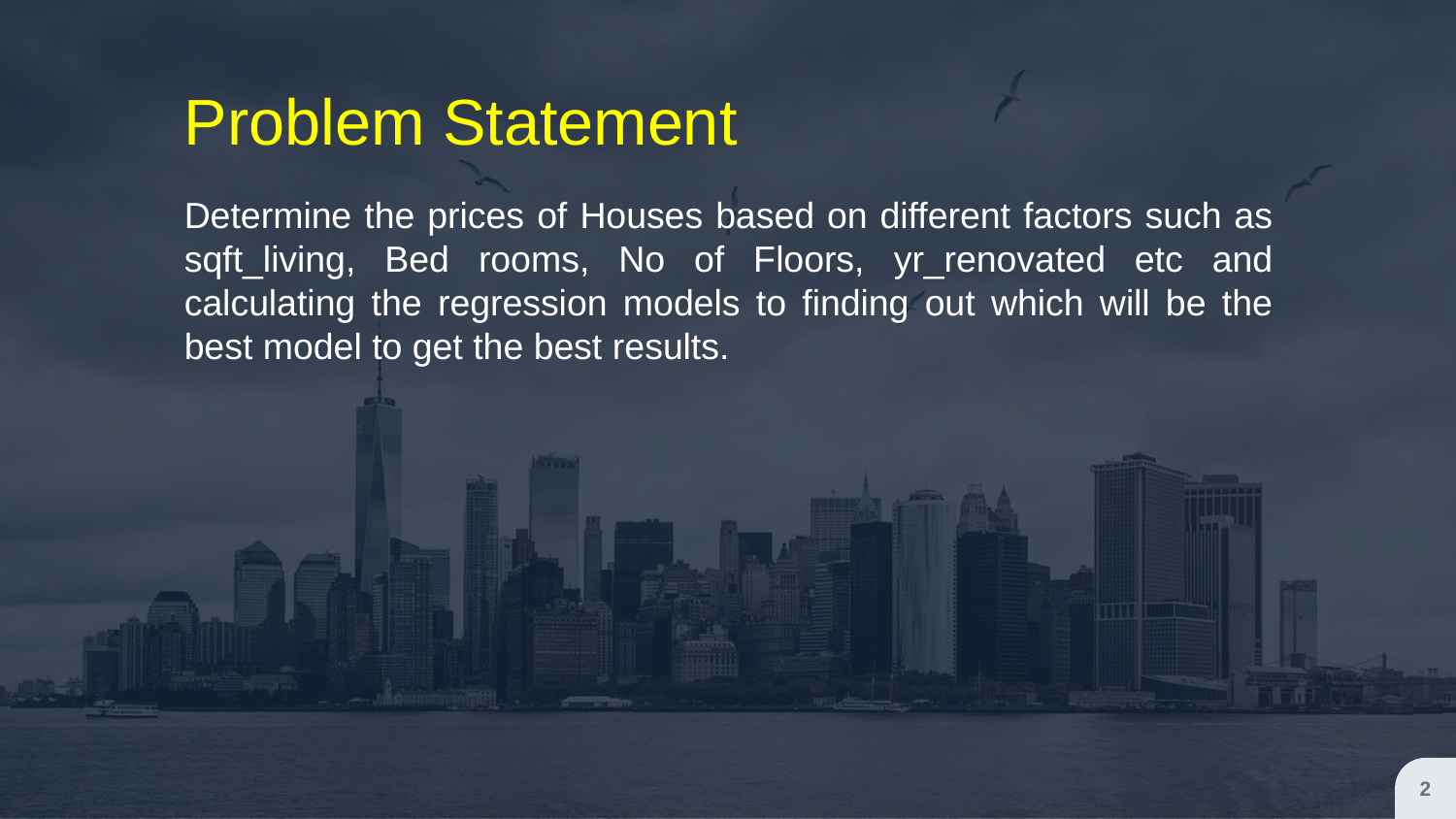

Problem Statement

Determine the prices of Houses based on different factors such as sqft_living, Bed rooms, No of Floors, yr_renovated etc and calculating the regression models to finding out which will be the best model to get the best results.
2